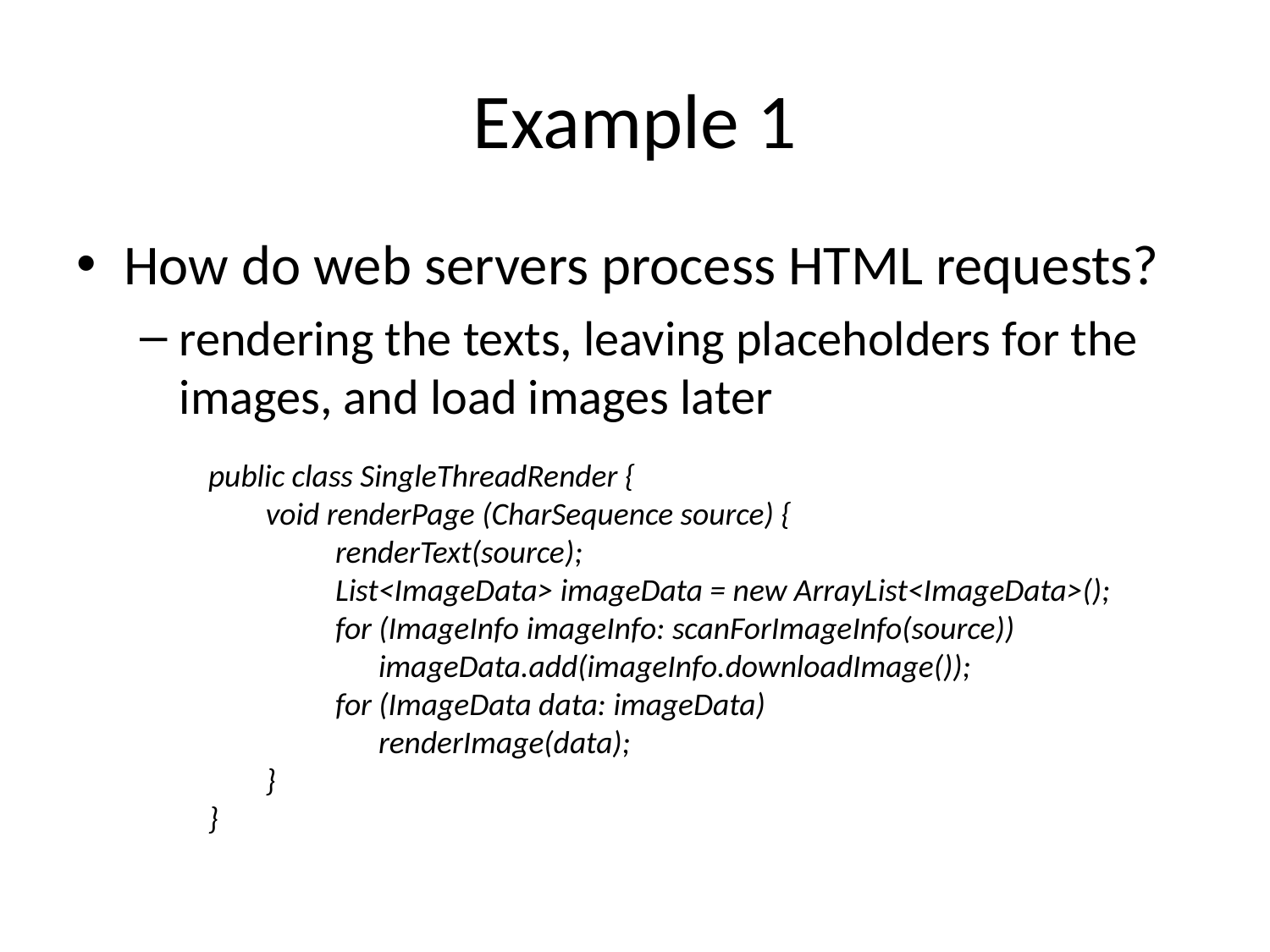

# Example 1
How do web servers process HTML requests?
rendering the texts, leaving placeholders for the images, and load images later
public class SingleThreadRender {
        void renderPage (CharSequence source) {
	renderText(source);
	List<ImageData> imageData = new ArrayList<ImageData>();
	for (ImageInfo imageInfo: scanForImageInfo(source))
	      imageData.add(imageInfo.downloadImage());
	for (ImageData data: imageData)
	      renderImage(data);
        }
}